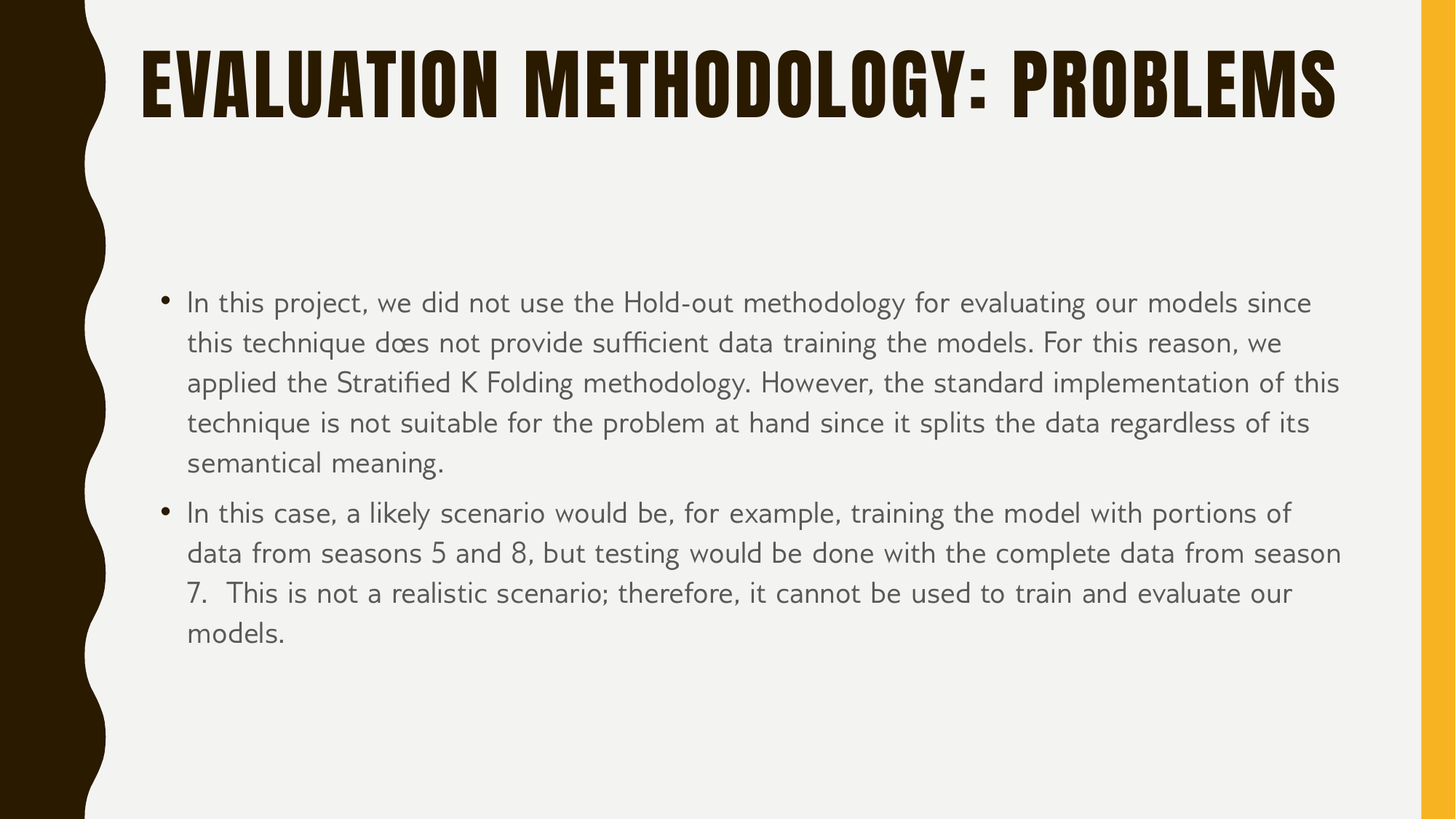

# Evaluation Methodology: problems
In this project, we did not use the Hold-out methodology for evaluating our models since this technique does not provide sufficient data training the models. For this reason, we applied the Stratified K Folding methodology. However, the standard implementation of this technique is not suitable for the problem at hand since it splits the data regardless of its semantical meaning.
In this case, a likely scenario would be, for example, training the model with portions of data from seasons 5 and 8, but testing would be done with the complete data from season 7.  This is not a realistic scenario; therefore, it cannot be used to train and evaluate our models.